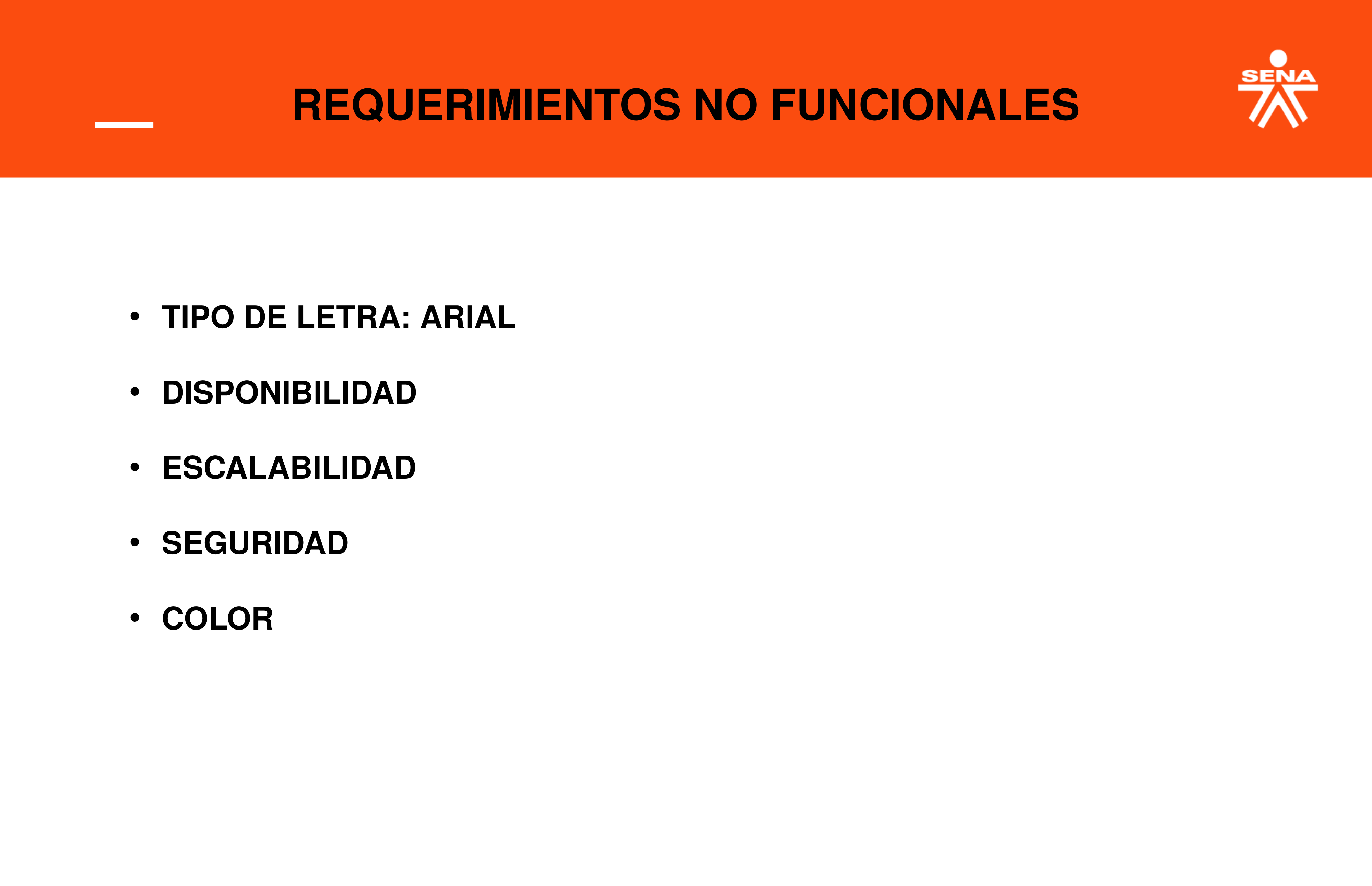

REQUERIMIENTOS NO FUNCIONALES

TIPO DE LETRA: ARIAL

DISPONIBILIDAD

ESCALABILIDAD

SEGURIDAD

COLOR